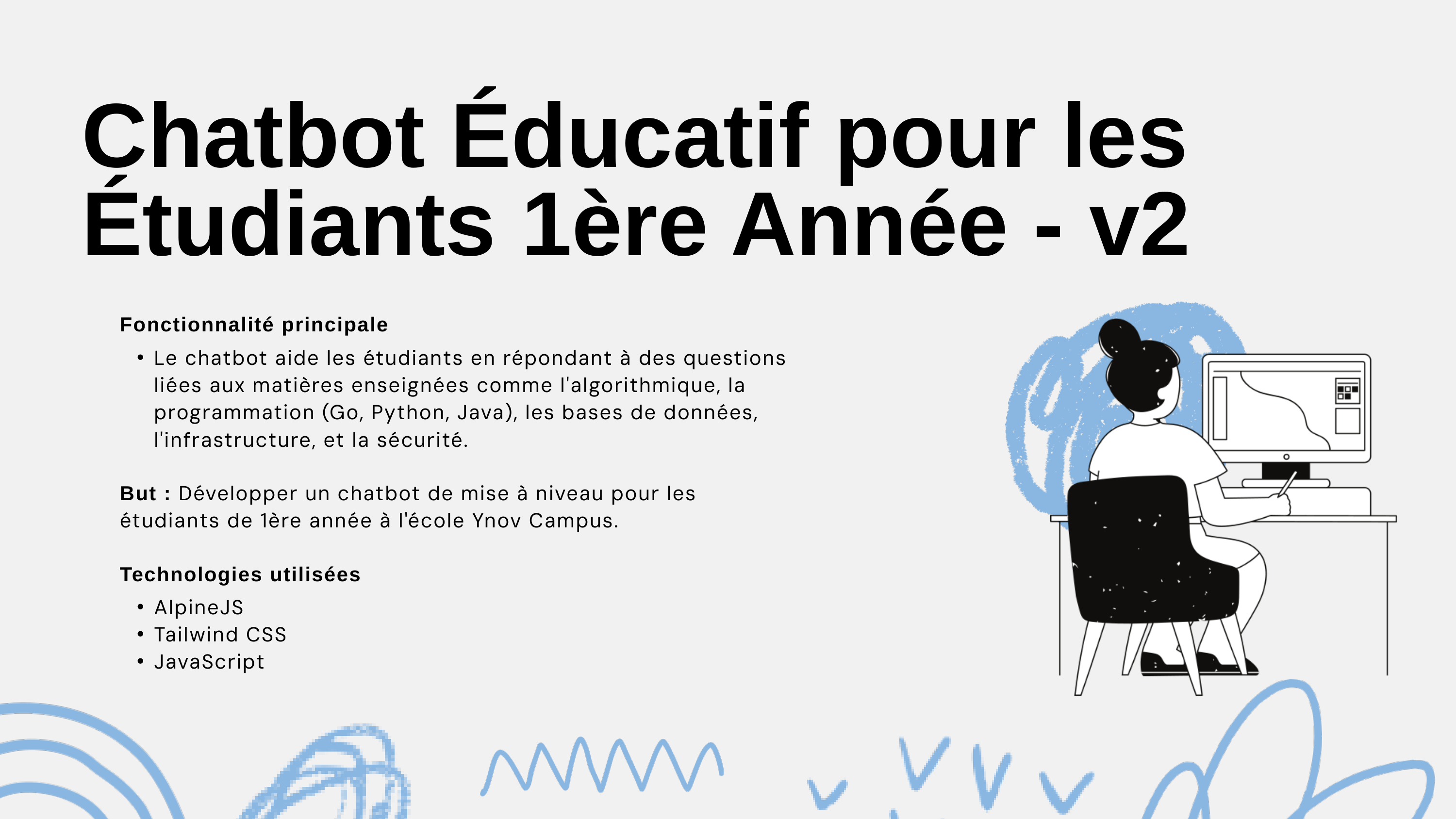

Chatbot Éducatif pour les Étudiants 1ère Année - v2

Fonctionnalité principale

Le chatbot aide les étudiants en répondant à des questions liées aux matières enseignées comme l'algorithmique, la programmation (Go, Python, Java), les bases de données, l'infrastructure, et la sécurité.
But : Développer un chatbot de mise à niveau pour les étudiants de 1ère année à l'école Ynov Campus.
Technologies utilisées
AlpineJS
Tailwind CSS
JavaScript